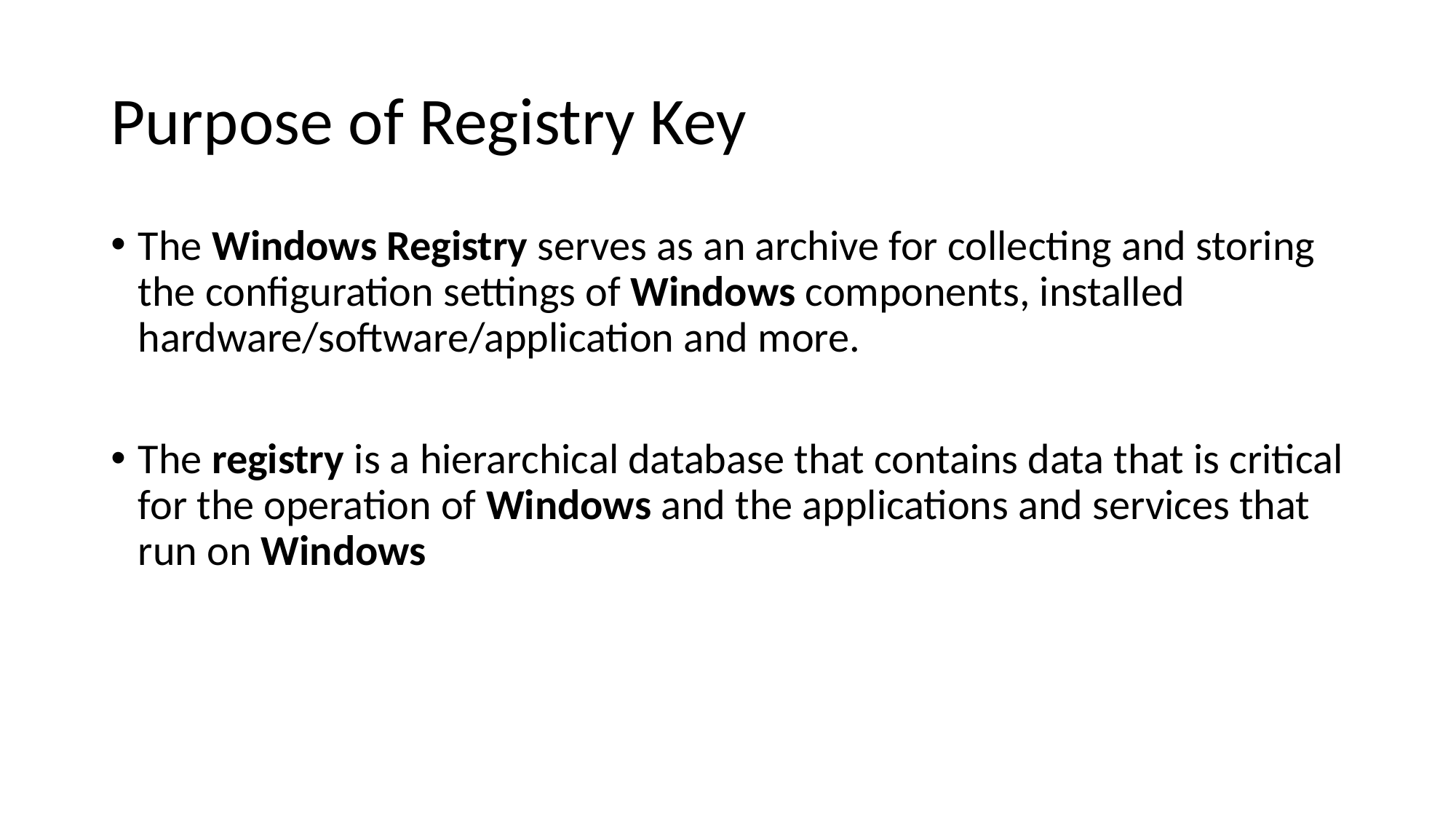

# Purpose of Registry Key
The Windows Registry serves as an archive for collecting and storing the configuration settings of Windows components, installed hardware/software/application and more.

The registry is a hierarchical database that contains data that is critical for the operation of Windows and the applications and services that run on Windows